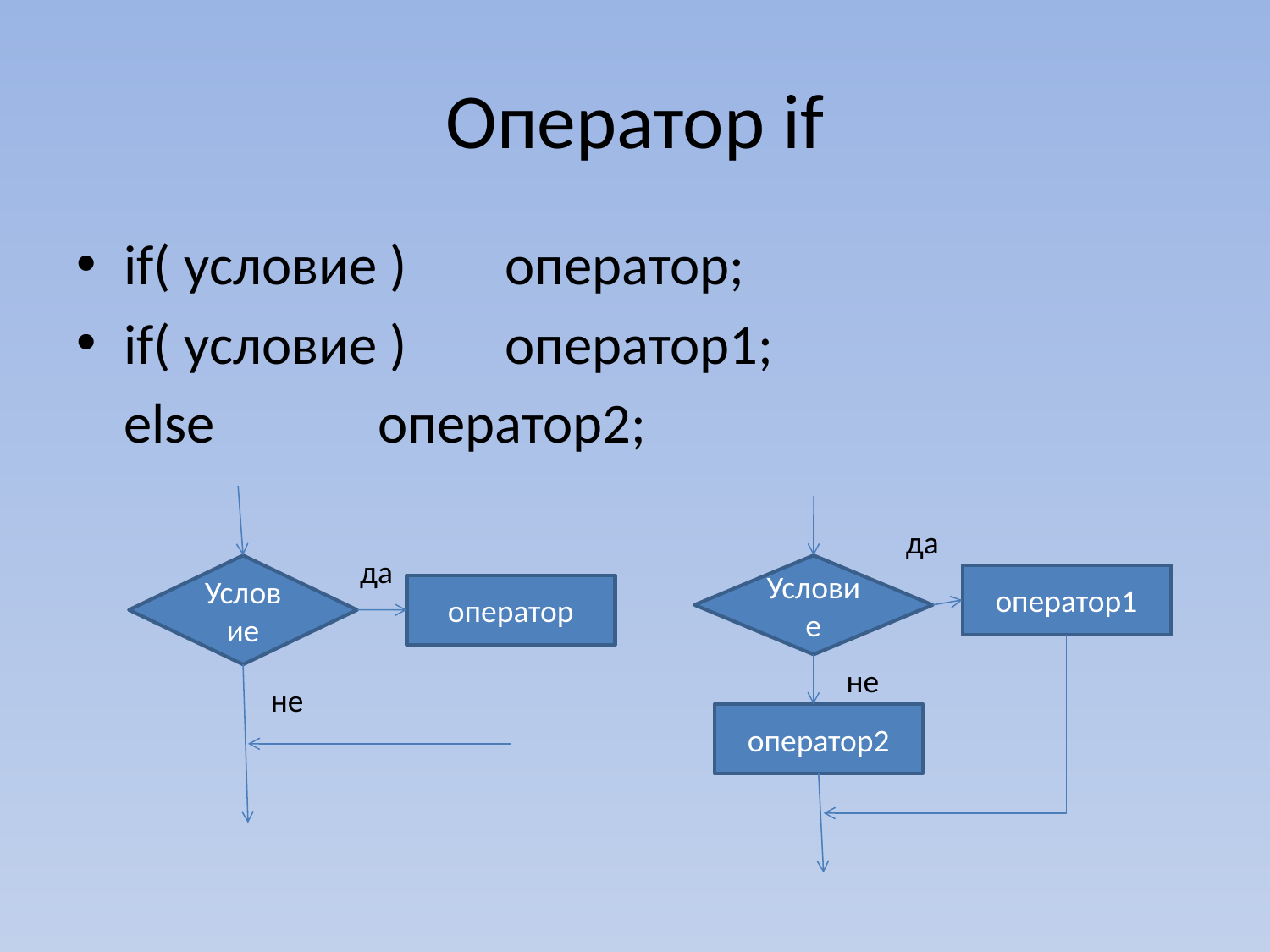

# Оператор if
if( условие ) 	оператор;
if( условие ) 	оператор1;
	else		оператор2;

да
да
Условие
Условие
оператор1
оператор
не
не
оператор2